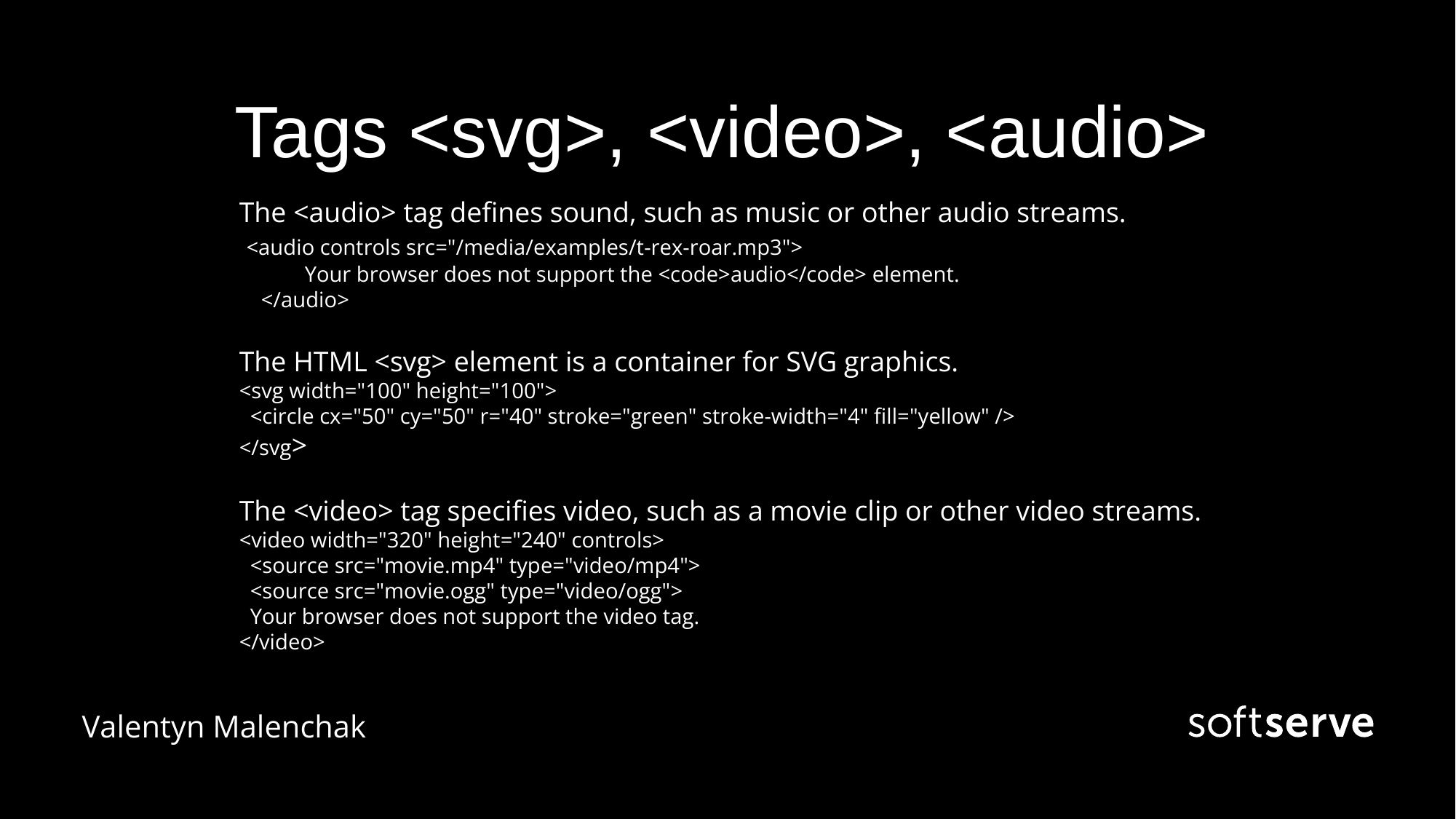

# Tags <svg>, <video>, <audio>
The <audio> tag defines sound, such as music or other audio streams.
 <audio controls src="/media/examples/t-rex-roar.mp3">
            Your browser does not support the <code>audio</code> element.
    </audio>

The HTML <svg> element is a container for SVG graphics.
<svg width="100" height="100">
  <circle cx="50" cy="50" r="40" stroke="green" stroke-width="4" fill="yellow" />
</svg>

The <video> tag specifies video, such as a movie clip or other video streams.
<video width="320" height="240" controls>
  <source src="movie.mp4" type="video/mp4">
  <source src="movie.ogg" type="video/ogg">
  Your browser does not support the video tag.
</video>
Valentyn Malenchak